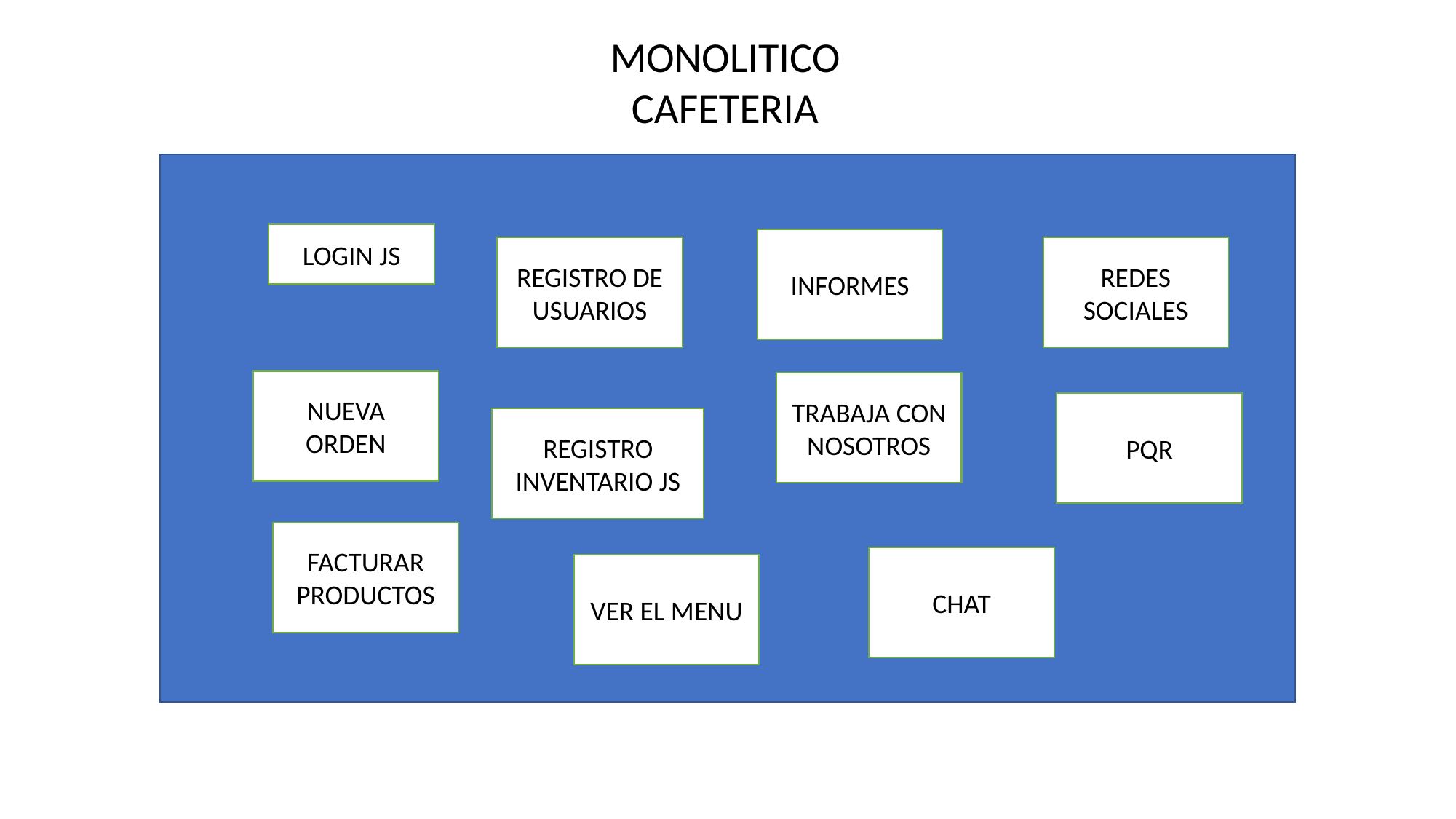

MONOLITICO
CAFETERIA

LOGIN JS
INFORMES
REGISTRO DE USUARIOS
REDES SOCIALES
NUEVA ORDEN
TRABAJA CON NOSOTROS
PQR
REGISTRO INVENTARIO JS
FACTURAR PRODUCTOS
CHAT
VER EL MENU